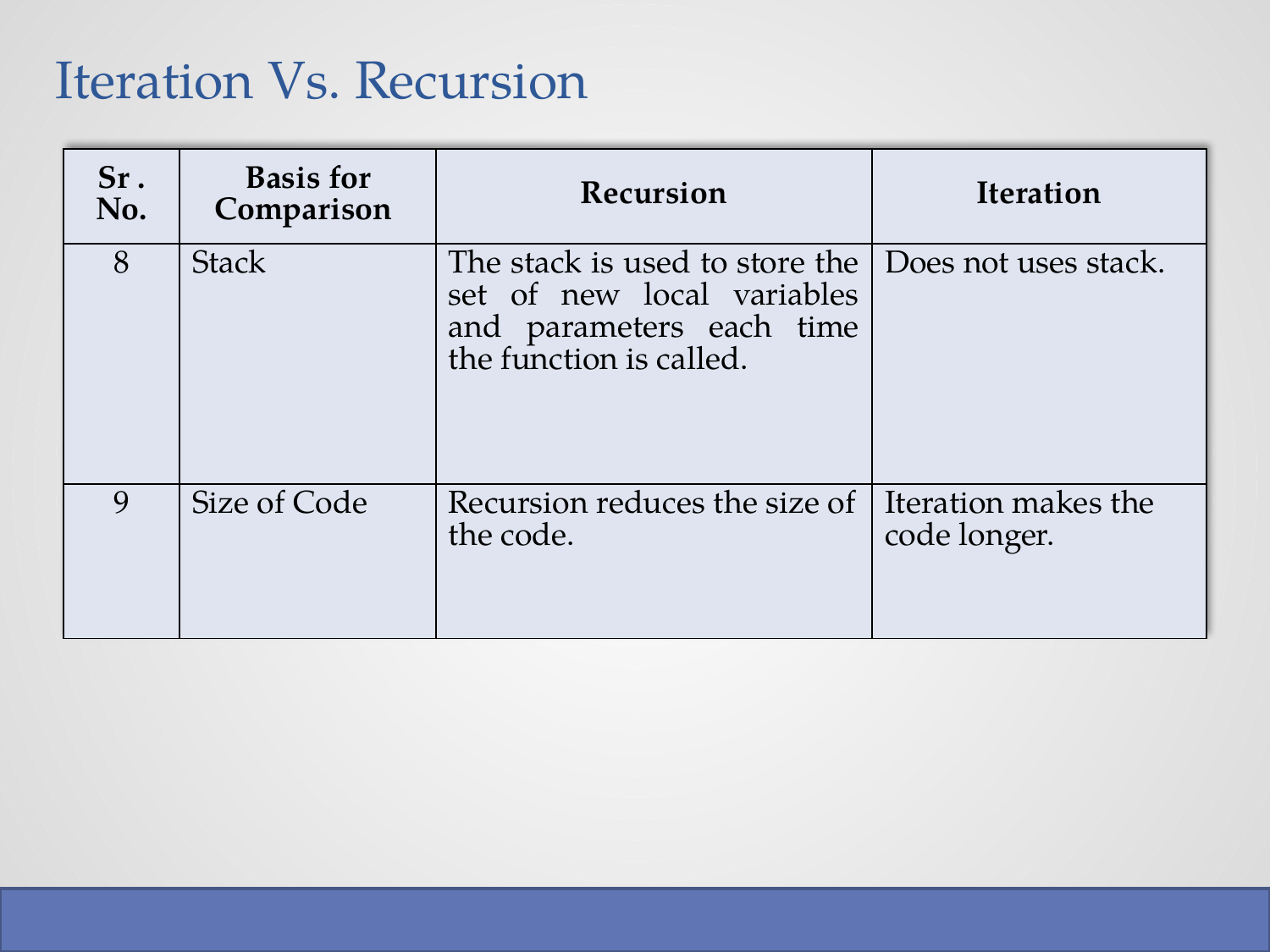

# Iteration Vs. Recursion

| Sr . No. | Basis for Comparison | Recursion | Iteration |
| --- | --- | --- | --- |
| 8 | Stack | The stack is used to store the set of new local variables and parameters each time the function is called. | Does not uses stack. |
| 9 | Size of Code | Recursion reduces the size of the code. | Iteration makes the code longer. |